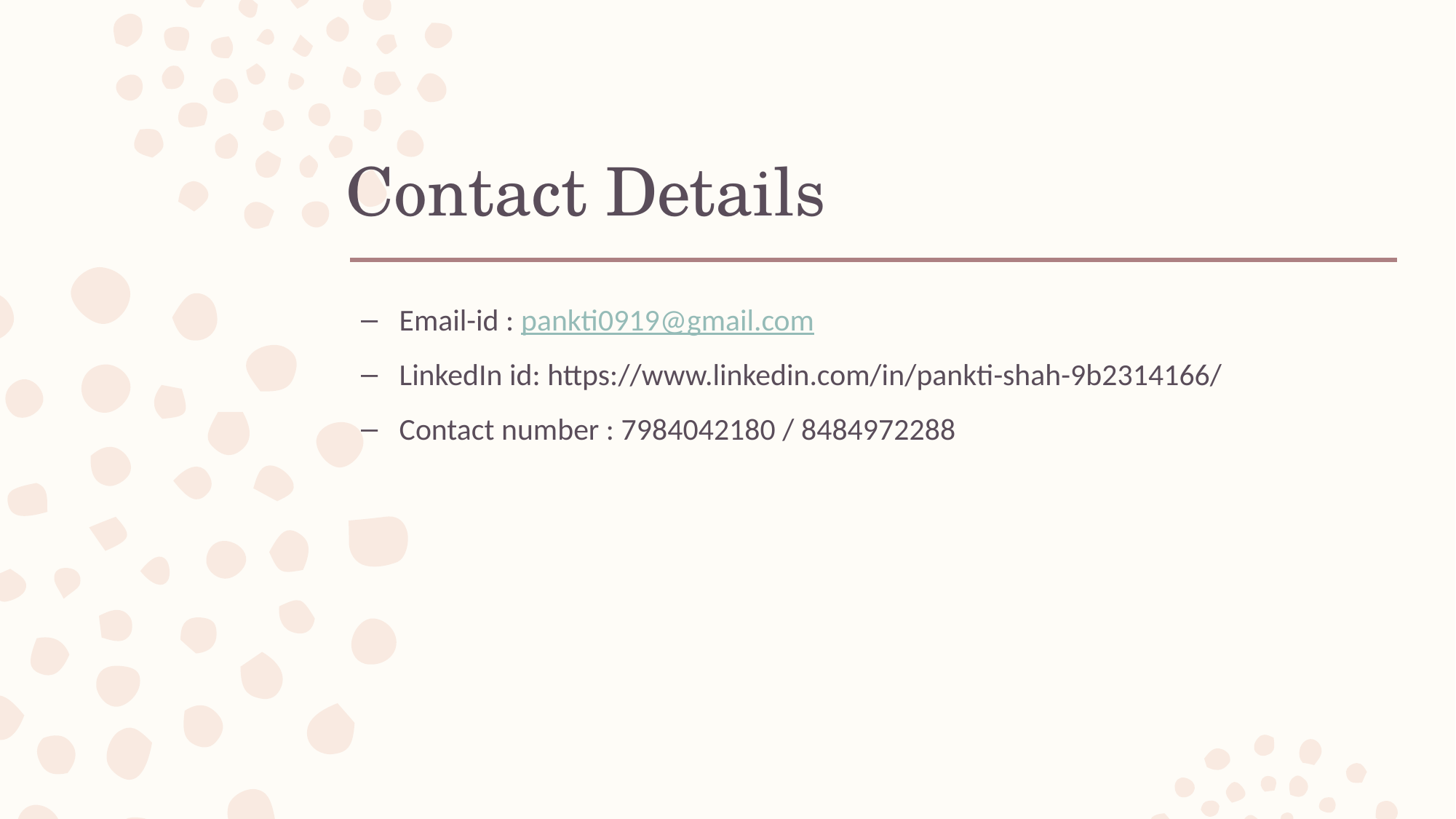

# Contact Details
Email-id : pankti0919@gmail.com
LinkedIn id: https://www.linkedin.com/in/pankti-shah-9b2314166/
Contact number : 7984042180 / 8484972288